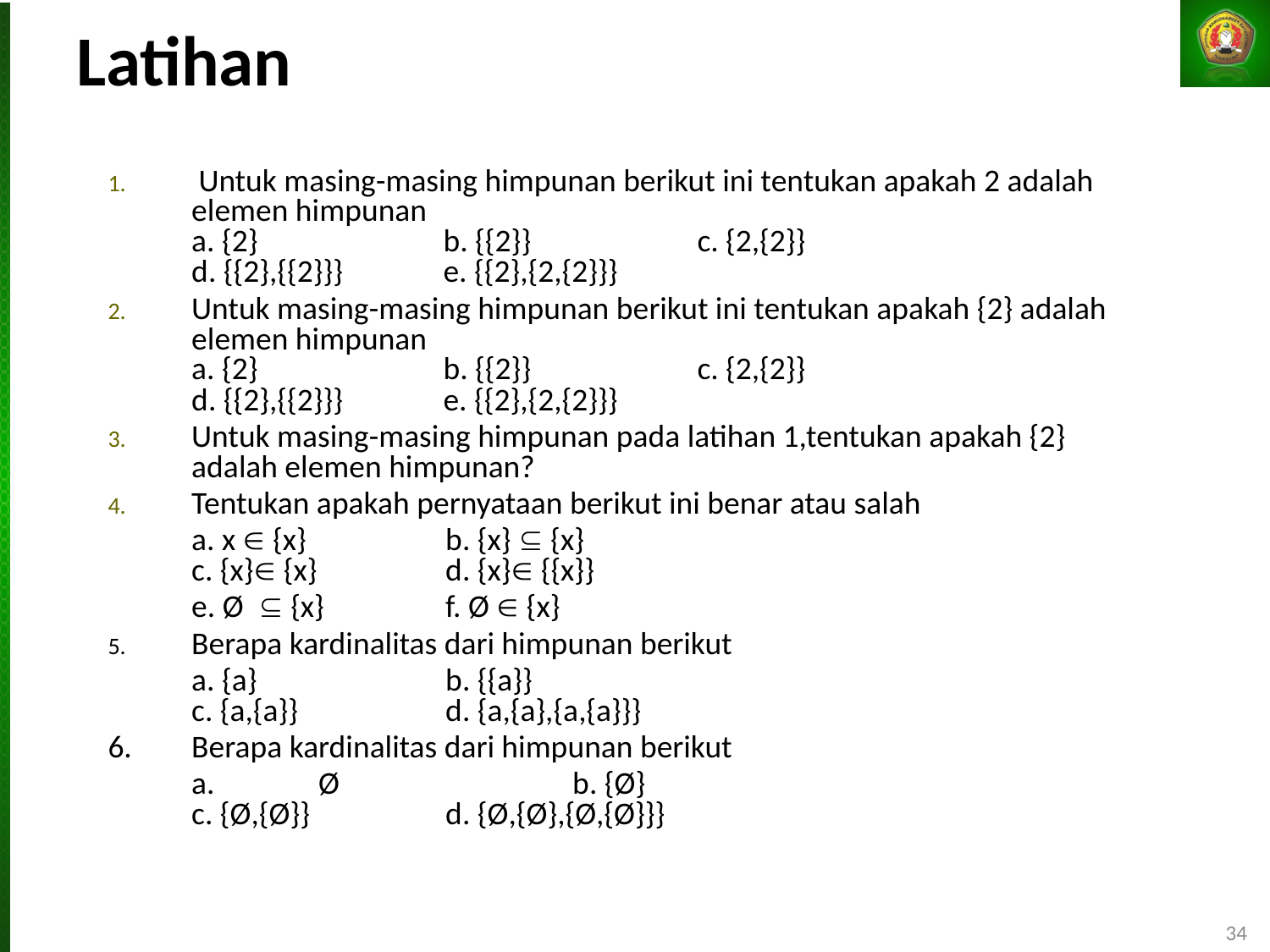

Latihan

 Untuk masing-masing himpunan berikut ini tentukan apakah 2 adalah elemen himpunan
a. {2}		b. {{2}} 		c. {2,{2}}
d. {{2},{{2}}}	e. {{2},{2,{2}}}
Untuk masing-masing himpunan berikut ini tentukan apakah {2} adalah elemen himpunan
a. {2}		b. {{2}} 		c. {2,{2}}
d. {{2},{{2}}}	e. {{2},{2,{2}}}
Untuk masing-masing himpunan pada latihan 1,tentukan apakah {2} adalah elemen himpunan?
Tentukan apakah pernyataan berikut ini benar atau salah
	a. x ∈ {x}		b. {x} ⊆ {x}
c. {x}∈ {x}		d. {x}∈ {{x}}
	e. Ø  ⊆ {x}	f. Ø ∈ {x}
Berapa kardinalitas dari himpunan berikut
	a. {a}		b. {{a}}
c. {a,{a}}		d. {a,{a},{a,{a}}}
6. 	Berapa kardinalitas dari himpunan berikut
	a.	Ø		b. {Ø}
c. {Ø,{Ø}}		d. {Ø,{Ø},{Ø,{Ø}}}
34